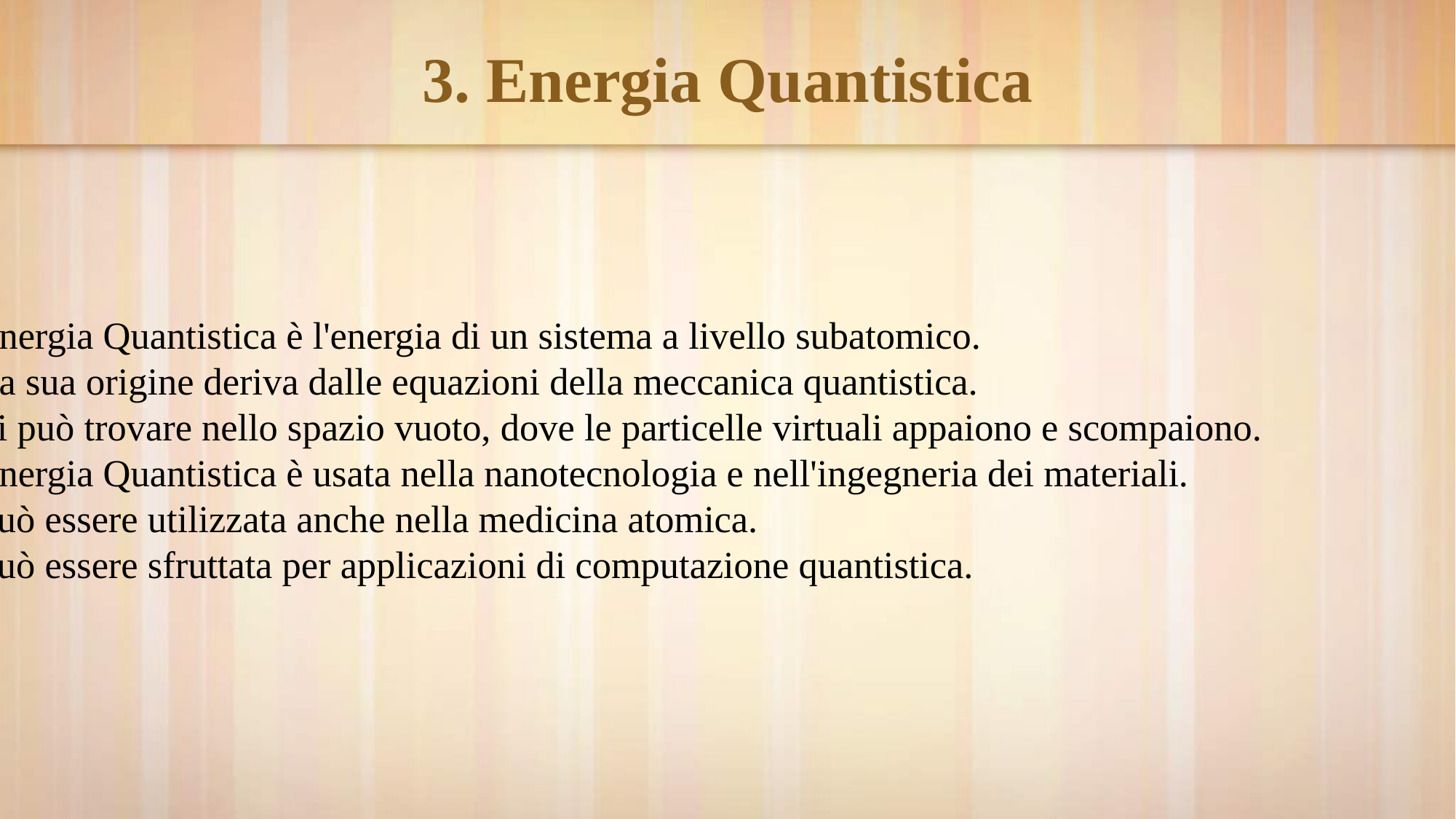

# 3. Energia Quantistica

1. Energia Quantistica è l'energia di un sistema a livello subatomico.
2. La sua origine deriva dalle equazioni della meccanica quantistica.
3. Si può trovare nello spazio vuoto, dove le particelle virtuali appaiono e scompaiono.
4. Energia Quantistica è usata nella nanotecnologia e nell'ingegneria dei materiali.
5. Può essere utilizzata anche nella medicina atomica.
6. Può essere sfruttata per applicazioni di computazione quantistica.